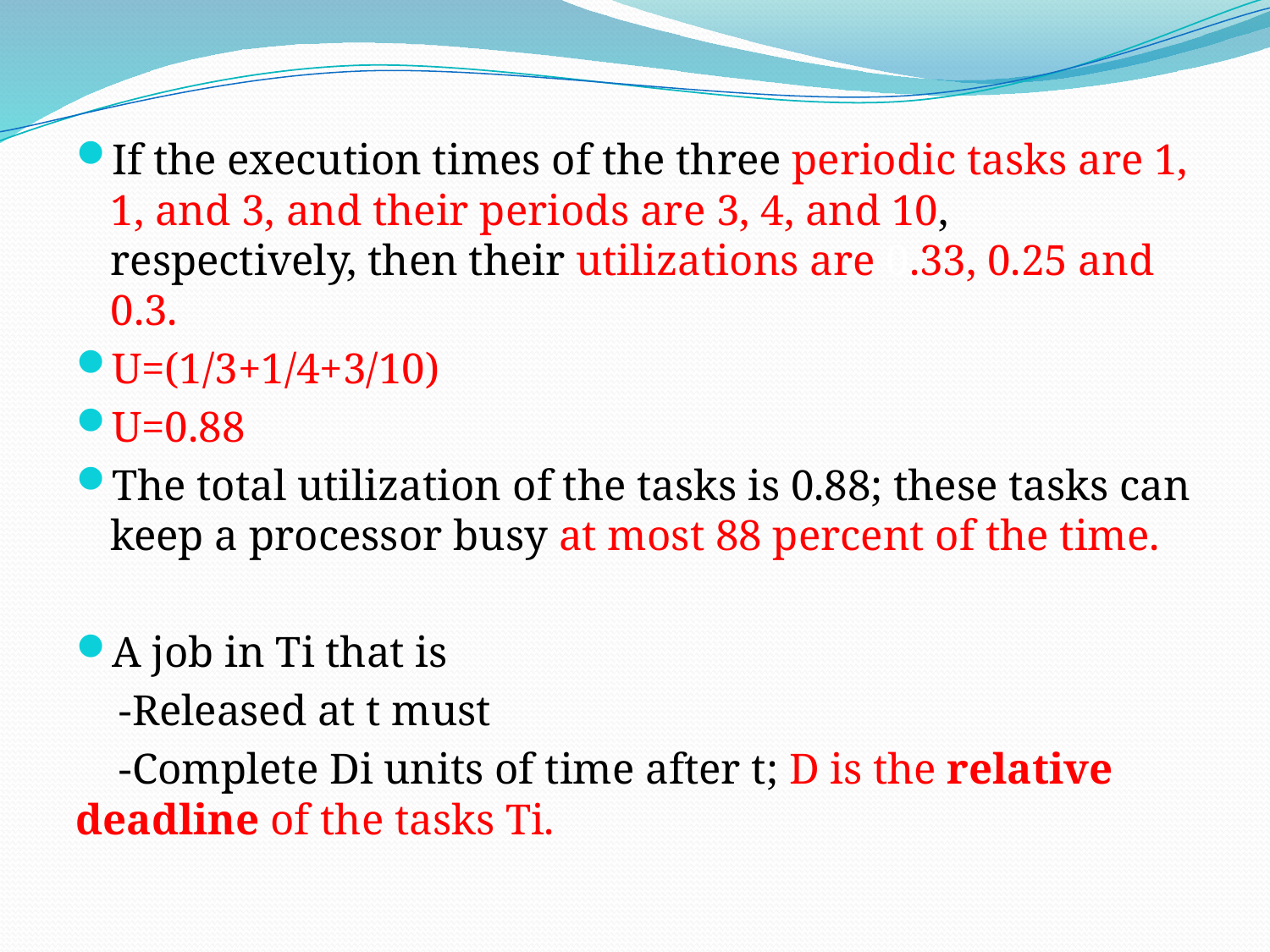

If the execution times of the three periodic tasks are 1, 1, and 3, and their periods are 3, 4, and 10, respectively, then their utilizations are 0.33, 0.25 and 0.3.
U=(1/3+1/4+3/10)
U=0.88
The total utilization of the tasks is 0.88; these tasks can keep a processor busy at most 88 percent of the time.

A job in Ti that is
    -Released at t must
    -Complete Di units of time after t; D is the relative deadline of the tasks Ti.